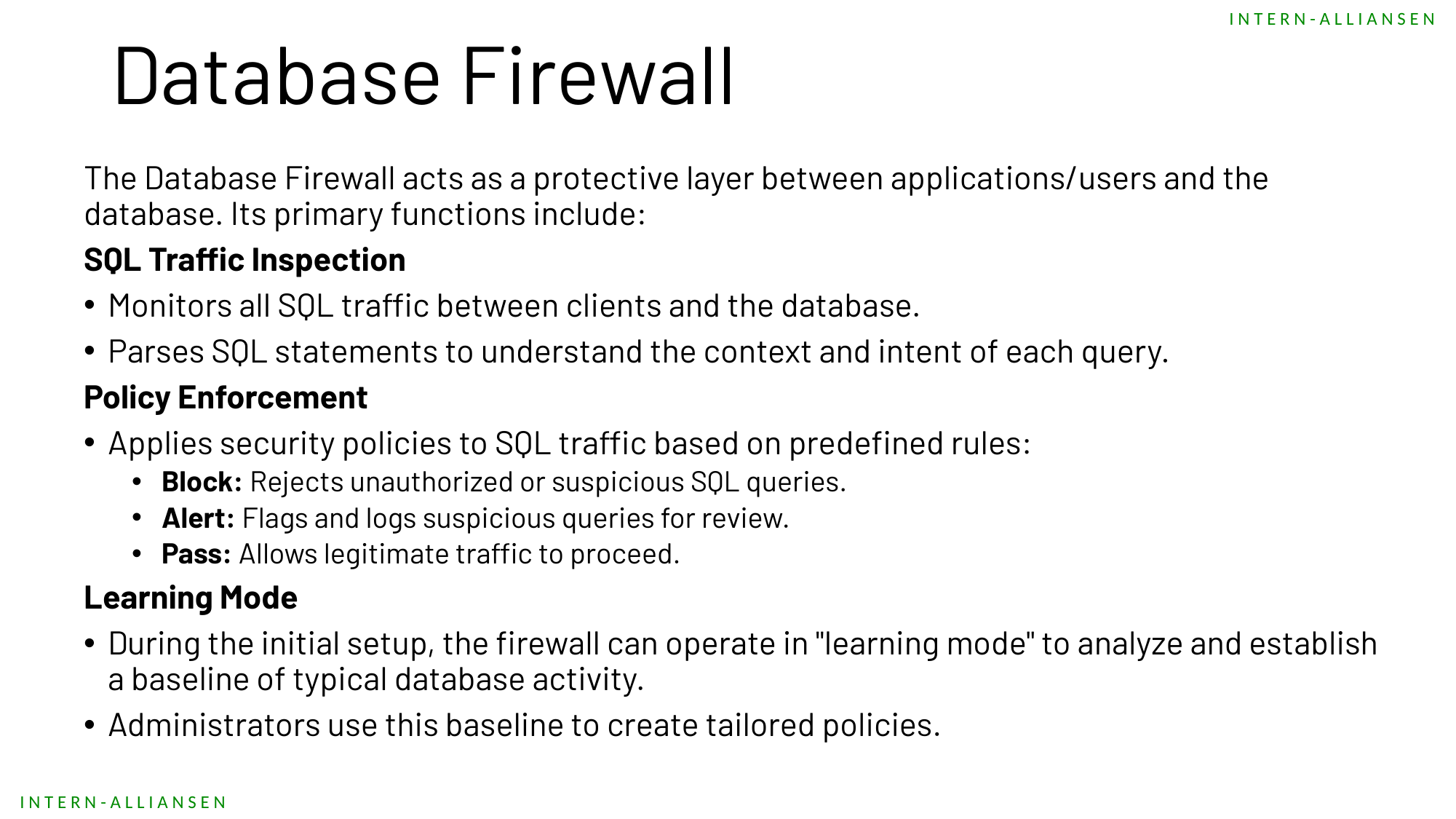

Database Firewall
The Database Firewall acts as a protective layer between applications/users and the database. Its primary functions include:
SQL Traffic Inspection
Monitors all SQL traffic between clients and the database.
Parses SQL statements to understand the context and intent of each query.
Policy Enforcement
Applies security policies to SQL traffic based on predefined rules:
Block: Rejects unauthorized or suspicious SQL queries.
Alert: Flags and logs suspicious queries for review.
Pass: Allows legitimate traffic to proceed.
Learning Mode
During the initial setup, the firewall can operate in "learning mode" to analyze and establish a baseline of typical database activity.
Administrators use this baseline to create tailored policies.